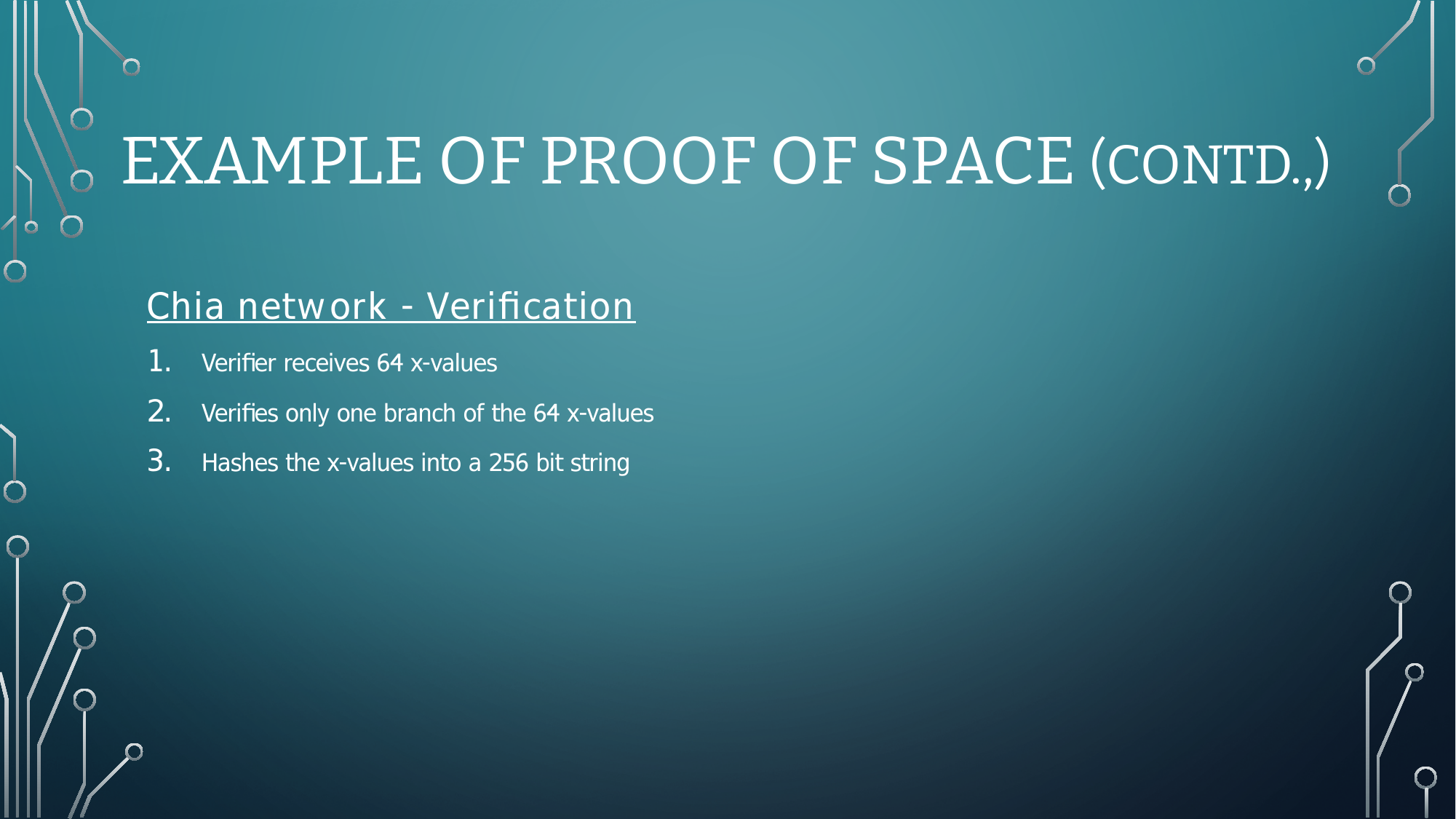

# Example of Proof of Space (contd.,)
Chia network - Verification
Verifier receives 64 x-values
Verifies only one branch of the 64 x-values
Hashes the x-values into a 256 bit string